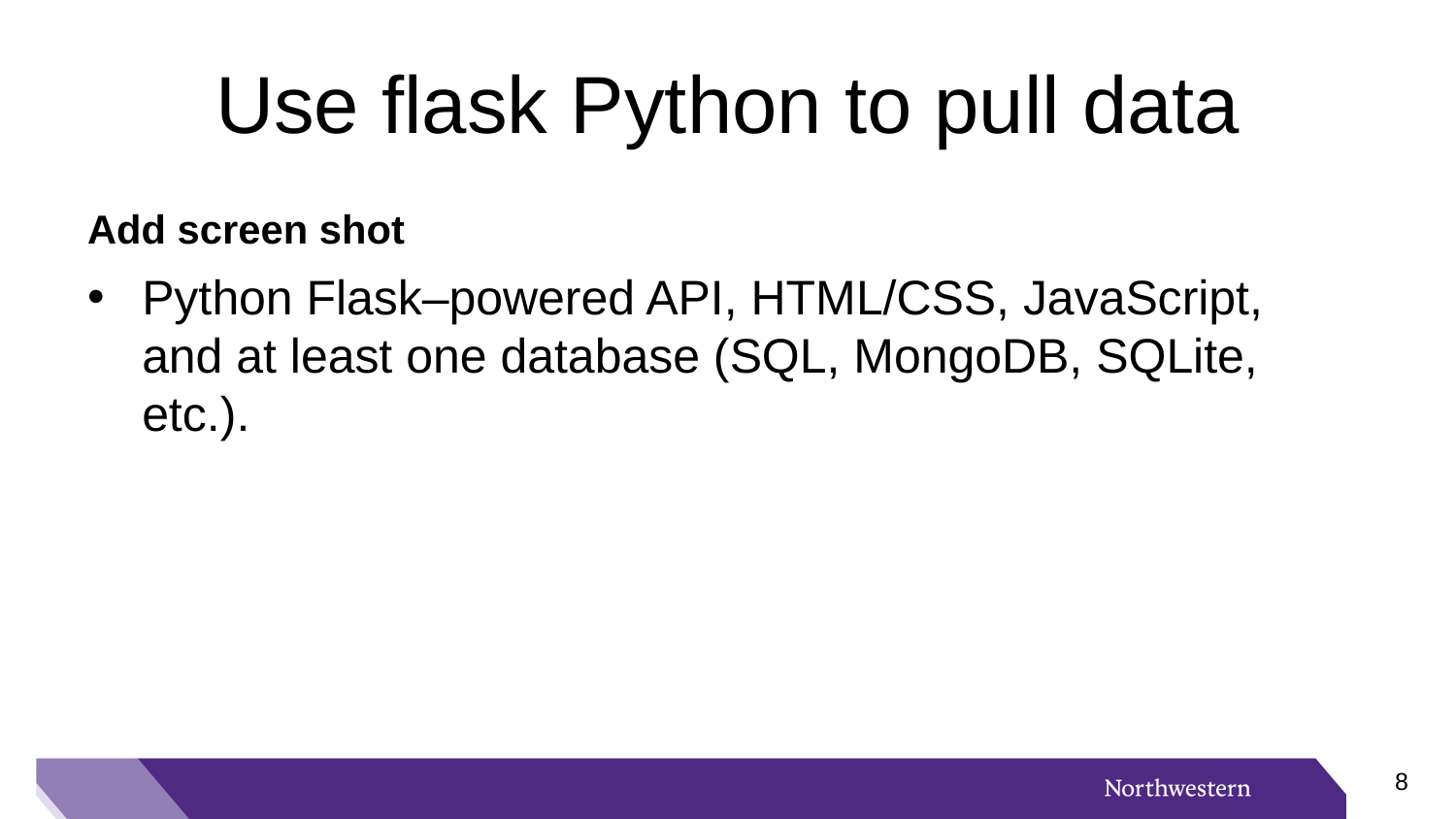

# Use flask Python to pull data
Add screen shot
Python Flask–powered API, HTML/CSS, JavaScript, and at least one database (SQL, MongoDB, SQLite, etc.).
8